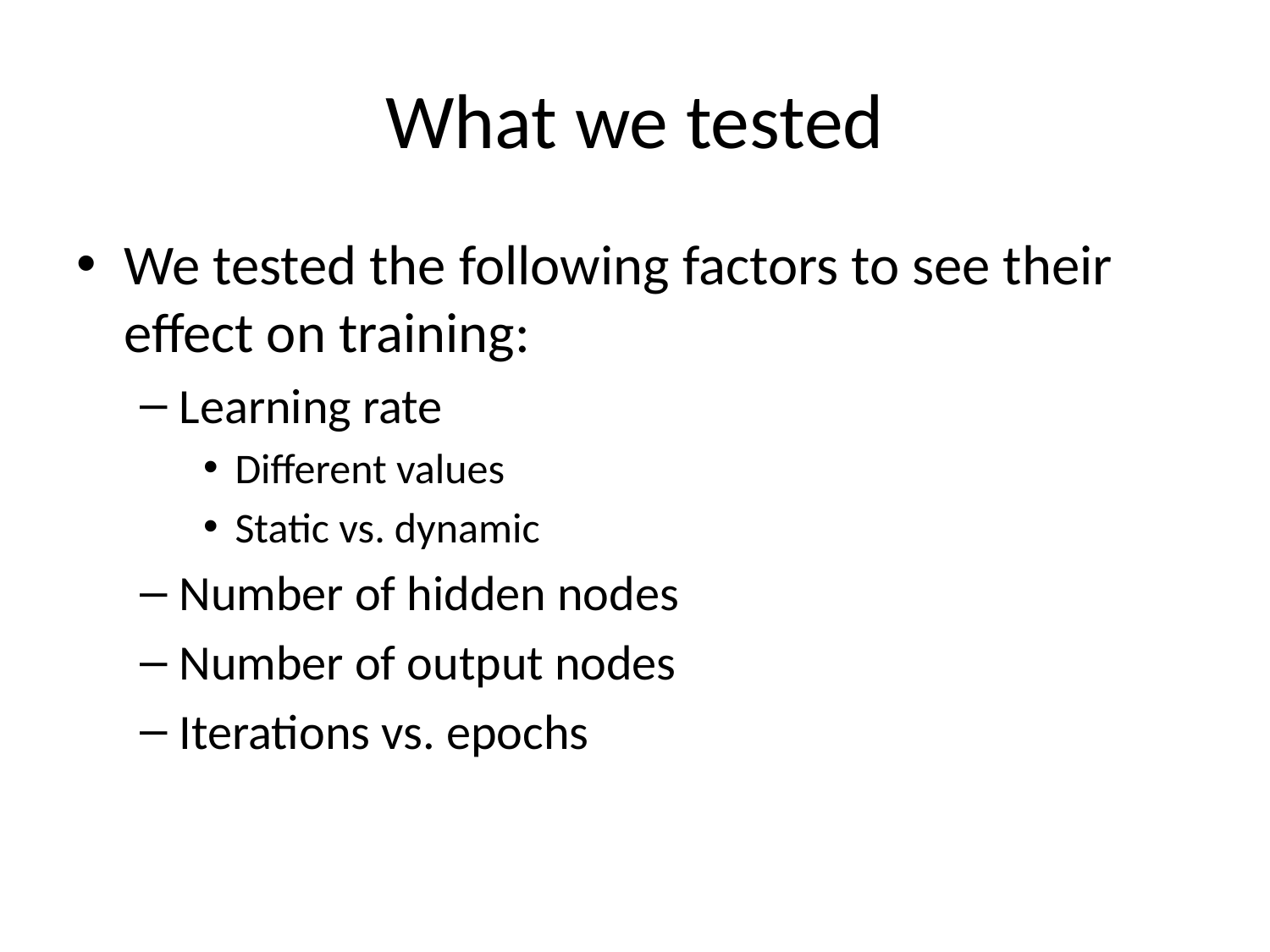

# What we tested
We tested the following factors to see their effect on training:
Learning rate
Different values
Static vs. dynamic
Number of hidden nodes
Number of output nodes
Iterations vs. epochs